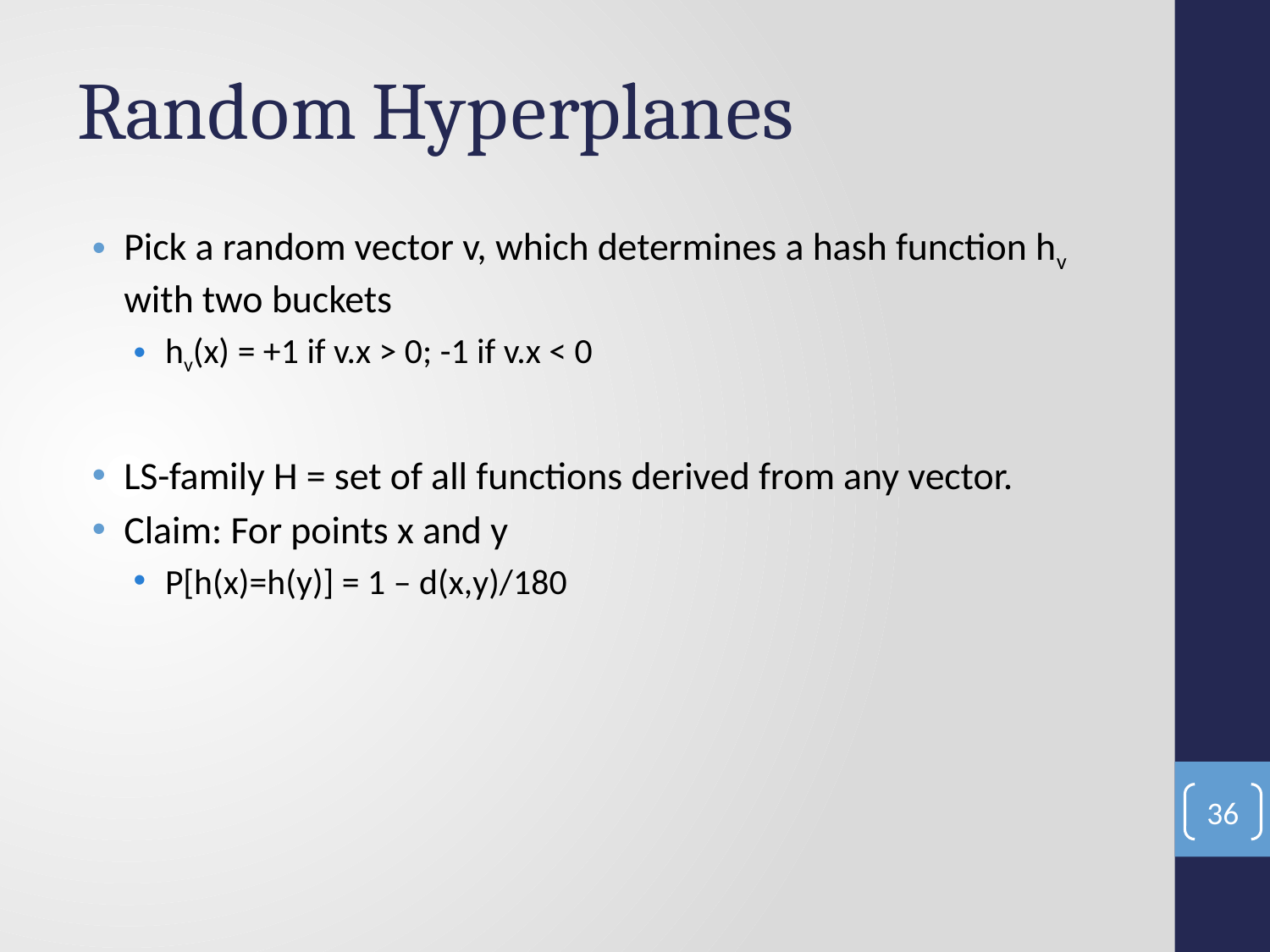

# Random Hyperplanes
Pick a random vector v, which determines a hash function hv with two buckets
hv(x) = +1 if v.x > 0; -1 if v.x < 0

LS-family H = set of all functions derived from any vector.
Claim: For points x and y
P[h(x)=h(y)] = 1 – d(x,y)/180
36